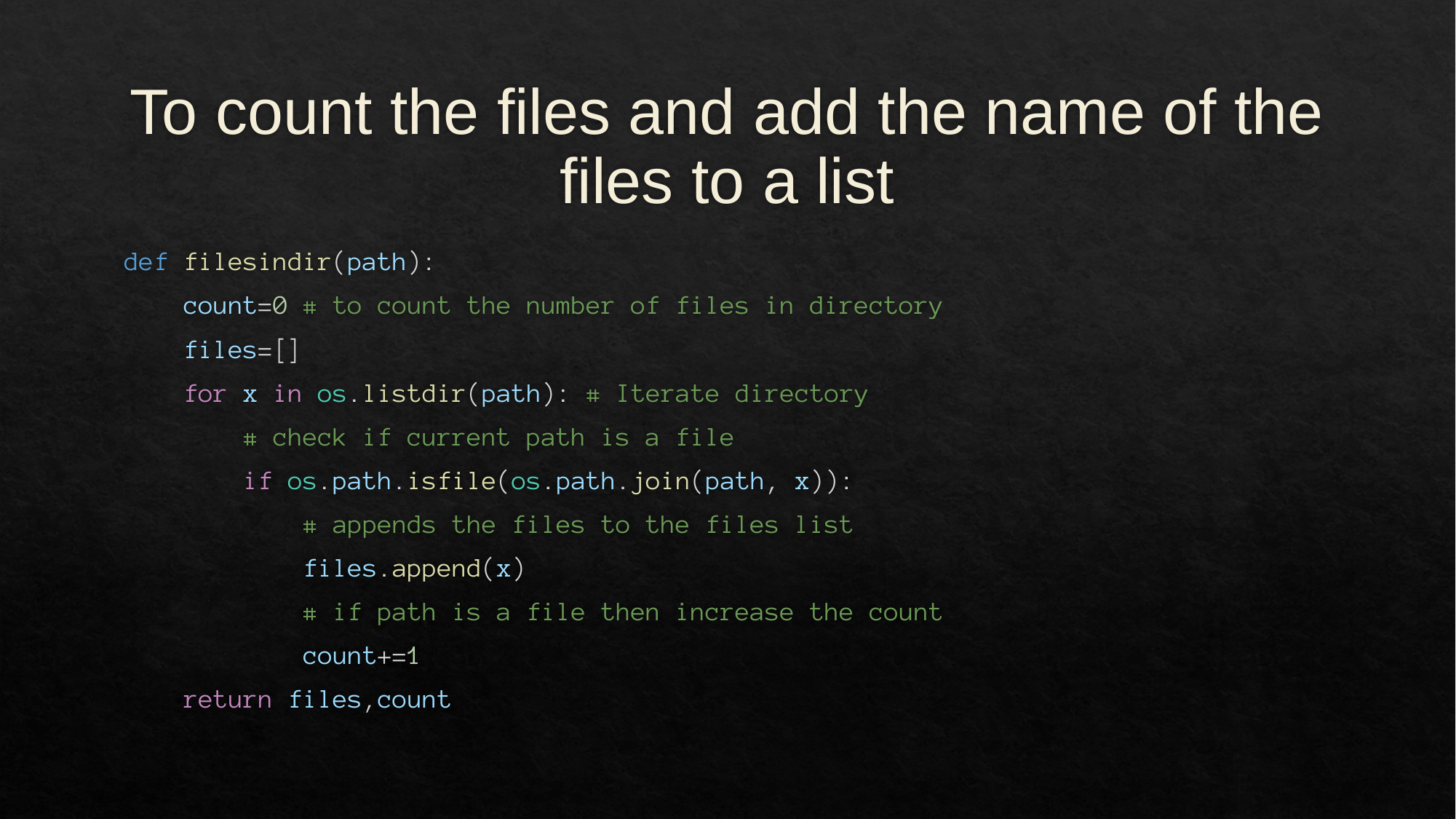

# To count the files and add the name of the files to a list
def filesindir(path):
    count=0 # to count the number of files in directory
    files=[]
    for x in os.listdir(path): # Iterate directory
        # check if current path is a file
        if os.path.isfile(os.path.join(path, x)):
            # appends the files to the files list
            files.append(x)
            # if path is a file then increase the count
            count+=1
    return files,count